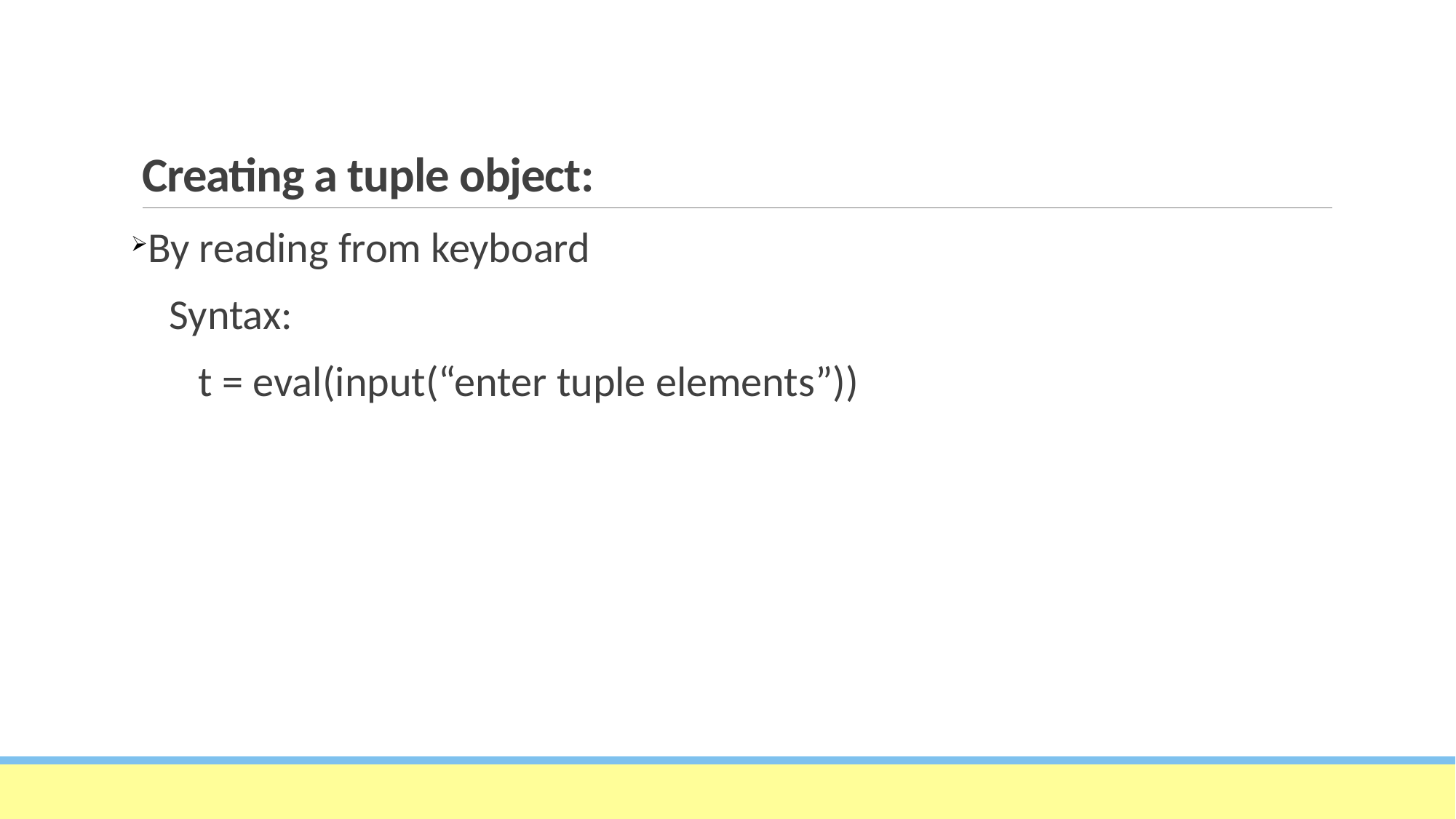

# Creating a tuple object:
By reading from keyboard
    Syntax:
       t = eval(input(“enter tuple elements”))